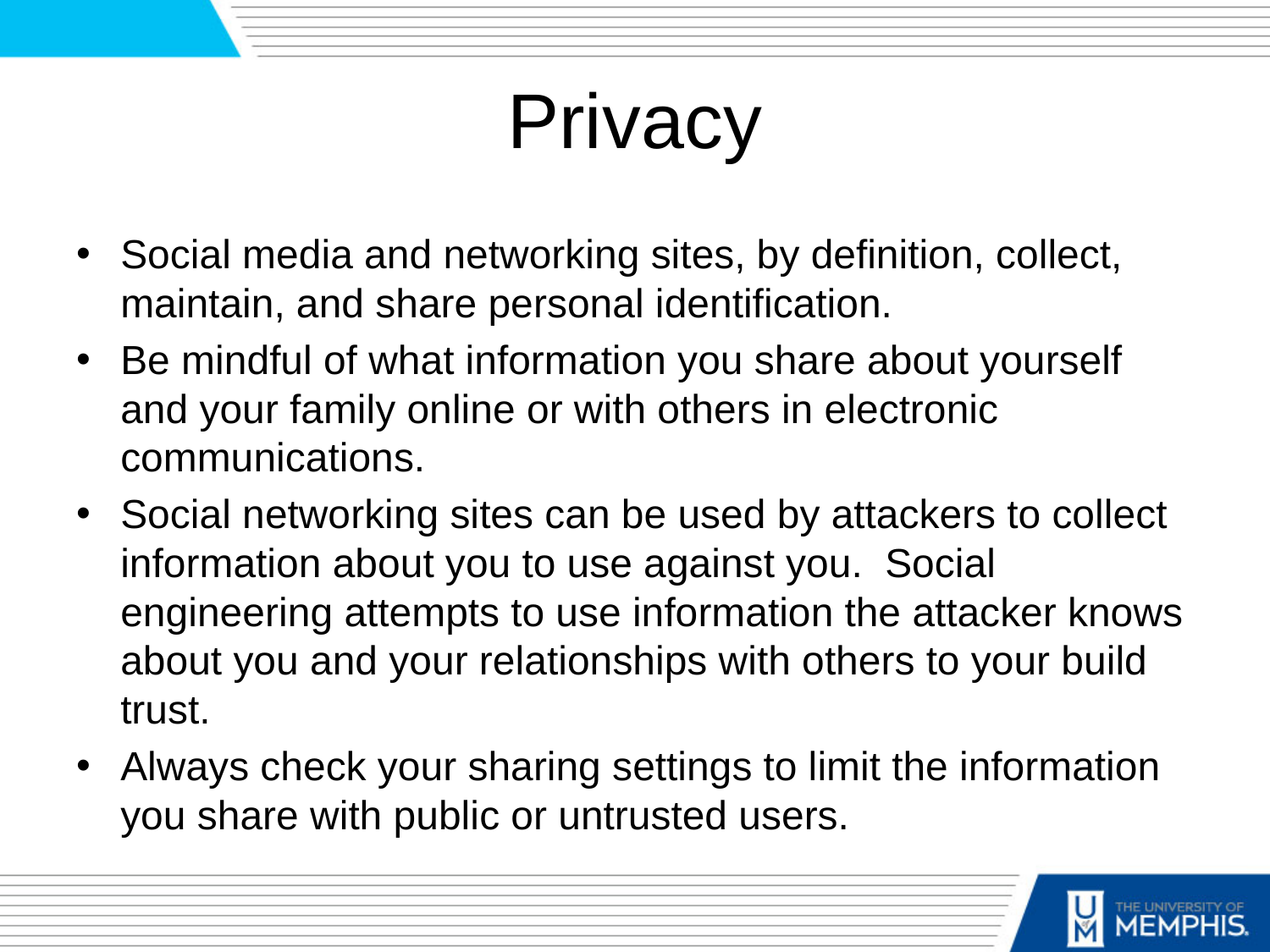

# Privacy
Social media and networking sites, by definition, collect, maintain, and share personal identification.
Be mindful of what information you share about yourself and your family online or with others in electronic communications.
Social networking sites can be used by attackers to collect information about you to use against you.  Social engineering attempts to use information the attacker knows about you and your relationships with others to your build trust.
Always check your sharing settings to limit the information you share with public or untrusted users.